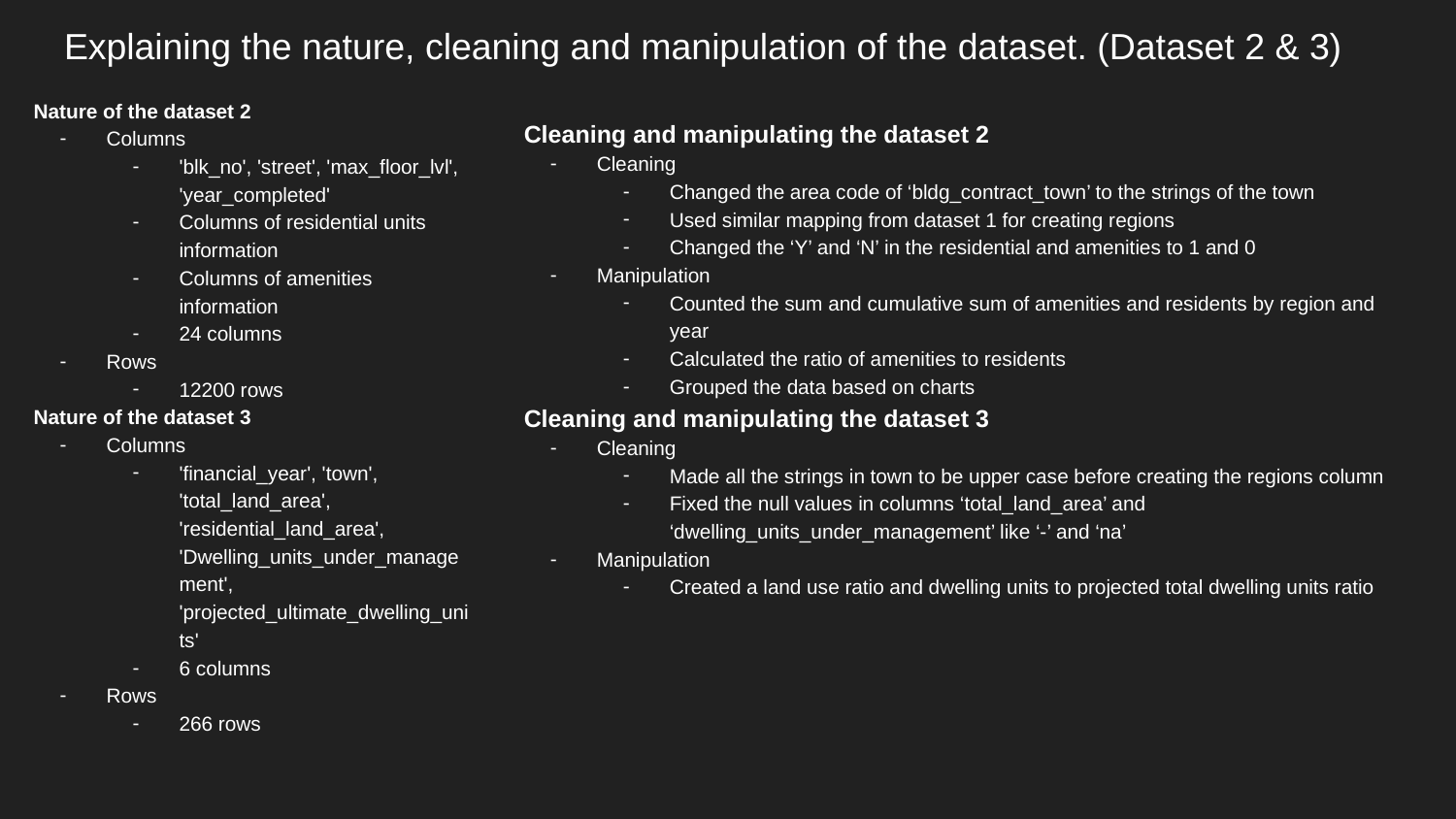

# Explaining the nature, cleaning and manipulation of the dataset. (Dataset 2 & 3)
Nature of the dataset 2
Columns
'blk_no', 'street', 'max_floor_lvl', 'year_completed'
Columns of residential units information
Columns of amenities information
24 columns
Rows
12200 rows
Nature of the dataset 3
Columns
'financial_year', 'town', 'total_land_area', 'residential_land_area', 'Dwelling_units_under_management', 'projected_ultimate_dwelling_units'
6 columns
Rows
266 rows
Cleaning and manipulating the dataset 2
Cleaning
Changed the area code of ‘bldg_contract_town’ to the strings of the town
Used similar mapping from dataset 1 for creating regions
Changed the ‘Y’ and ‘N’ in the residential and amenities to 1 and 0
Manipulation
Counted the sum and cumulative sum of amenities and residents by region and year
Calculated the ratio of amenities to residents
Grouped the data based on charts
Cleaning and manipulating the dataset 3
Cleaning
Made all the strings in town to be upper case before creating the regions column
Fixed the null values in columns ‘total_land_area’ and ‘dwelling_units_under_management’ like ‘-’ and ‘na’
Manipulation
Created a land use ratio and dwelling units to projected total dwelling units ratio